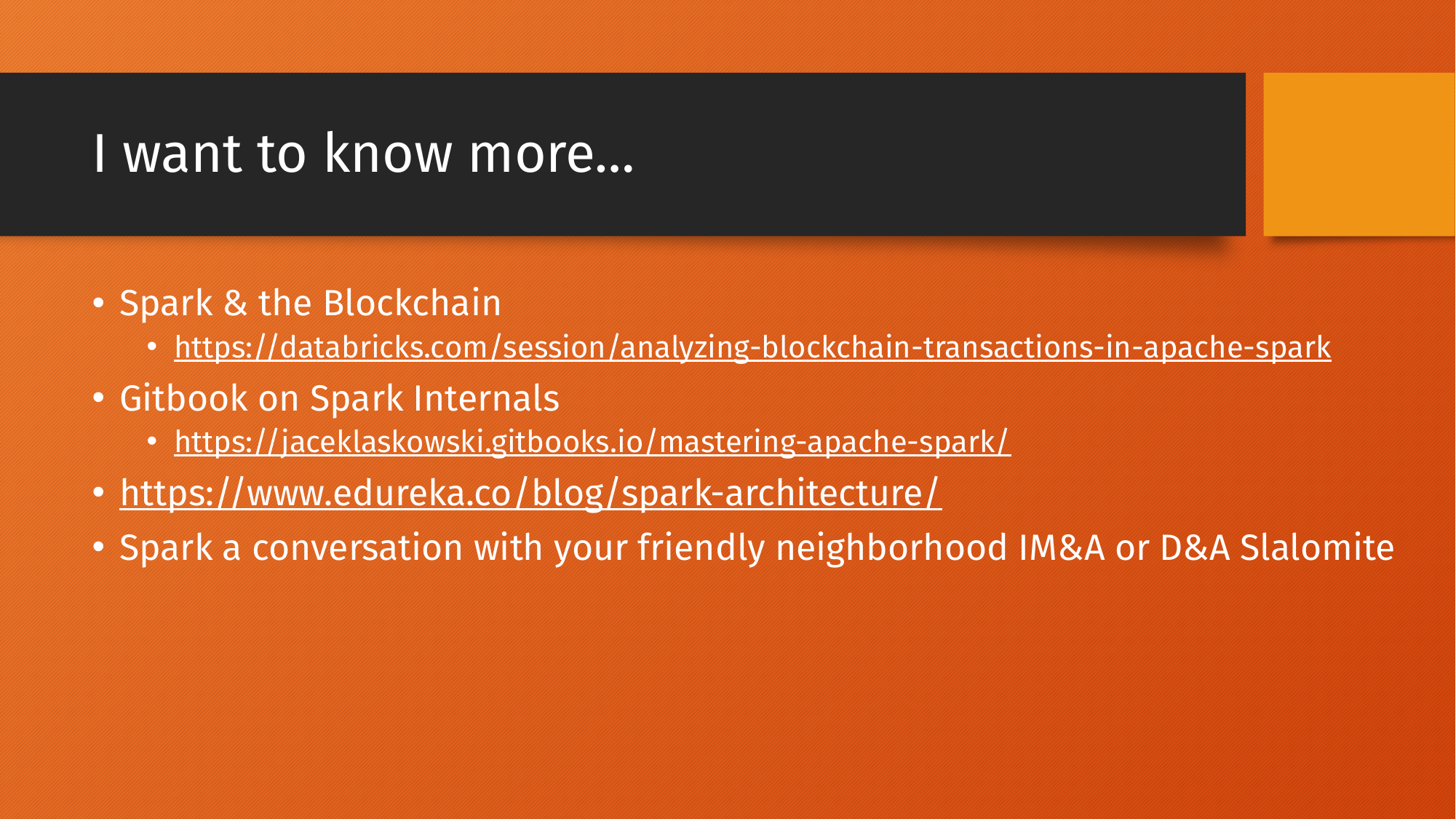

# I want to know more…
Spark & the Blockchain
https://databricks.com/session/analyzing-blockchain-transactions-in-apache-spark
Gitbook on Spark Internals
https://jaceklaskowski.gitbooks.io/mastering-apache-spark/
https://www.edureka.co/blog/spark-architecture/
Spark a conversation with your friendly neighborhood IM&A or D&A Slalomite